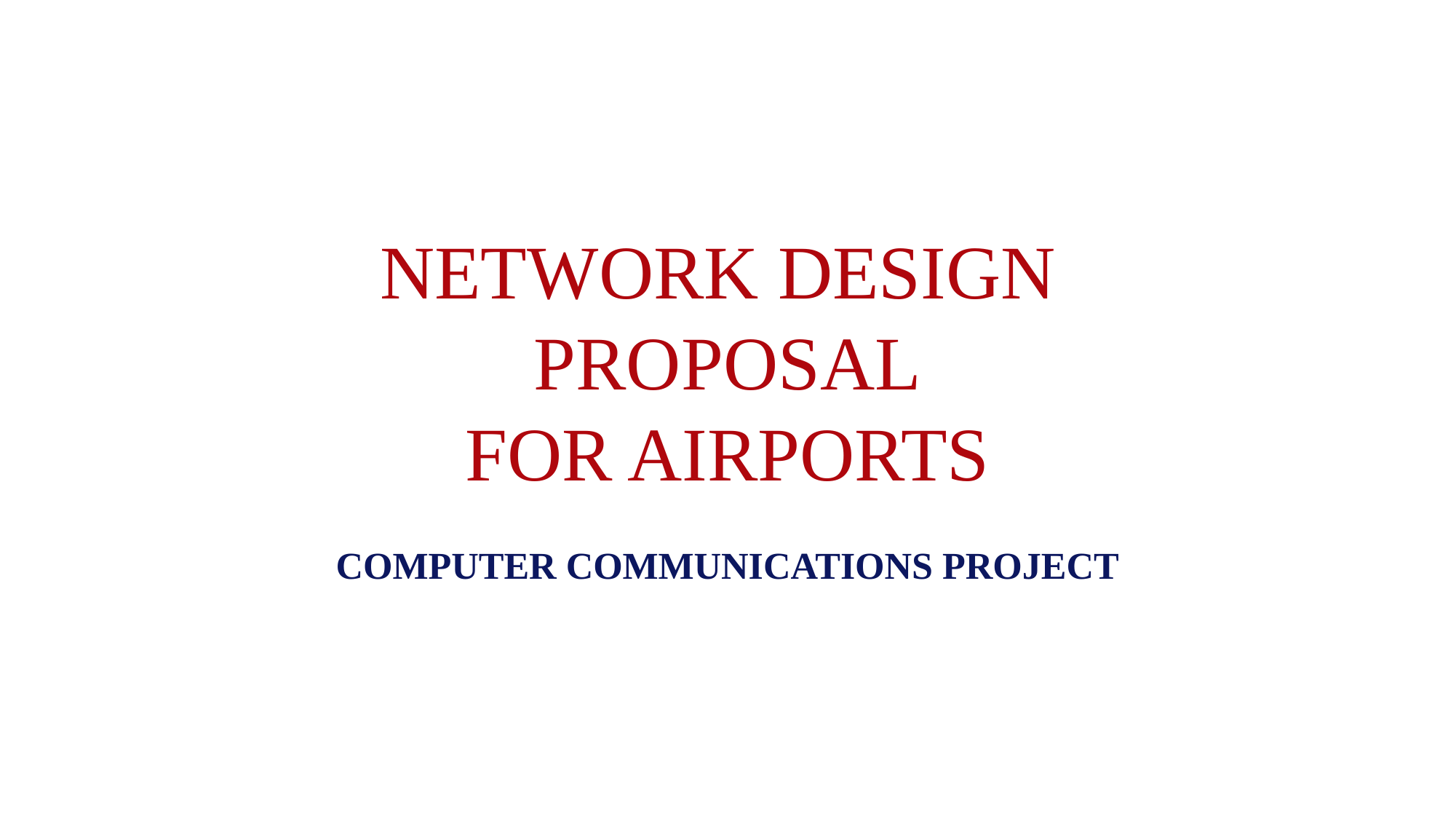

NETWORK DESIGN
PROPOSAL
FOR AIRPORTS
COMPUTER COMMUNICATIONS PROJECT